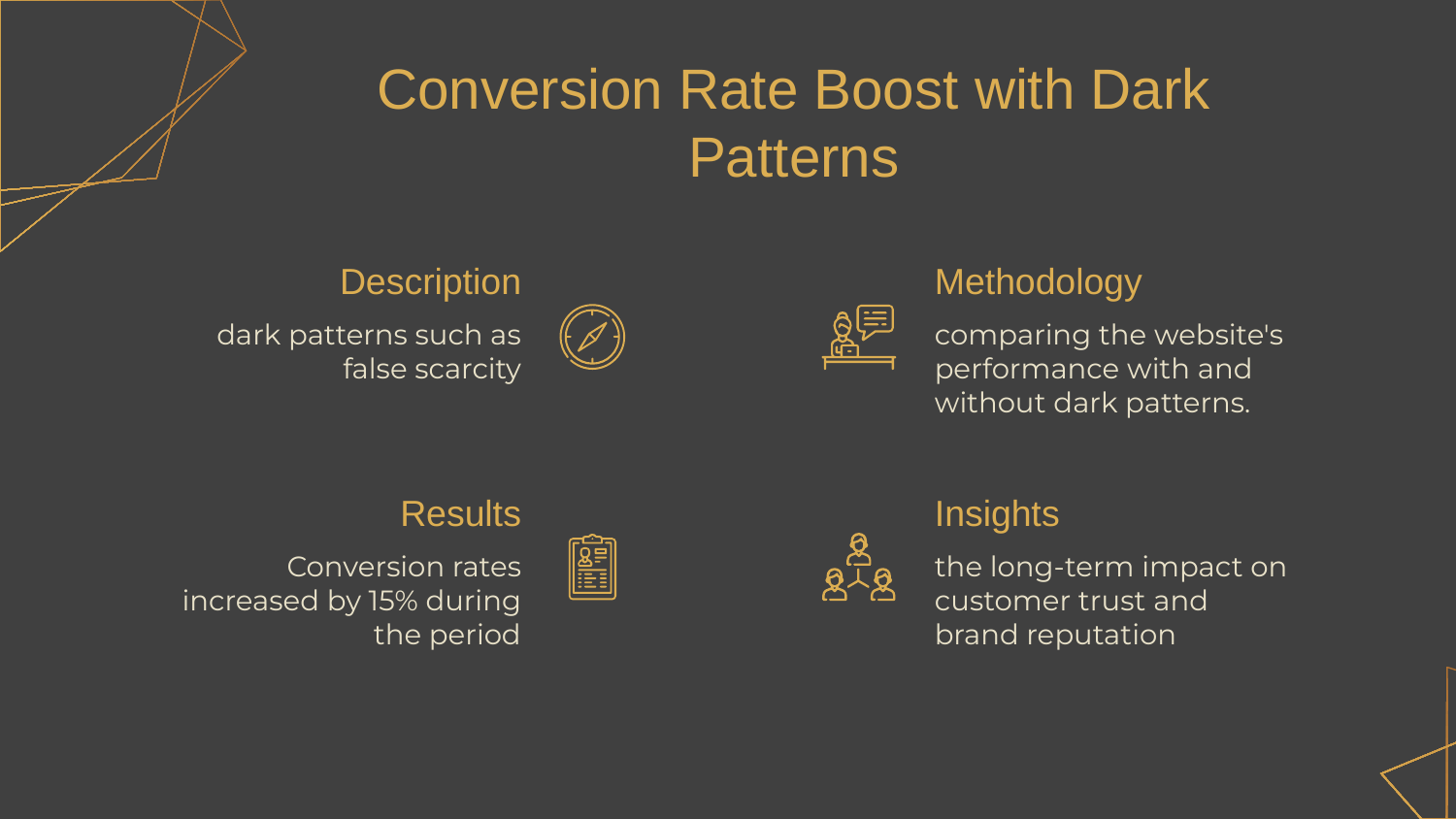

# Conversion Rate Boost with Dark Patterns
Description
Methodology

dark patterns such as false scarcity
comparing the website's performance with and without dark patterns.
Results
Insights

Conversion rates increased by 15% during the period
the long-term impact on customer trust and brand reputation